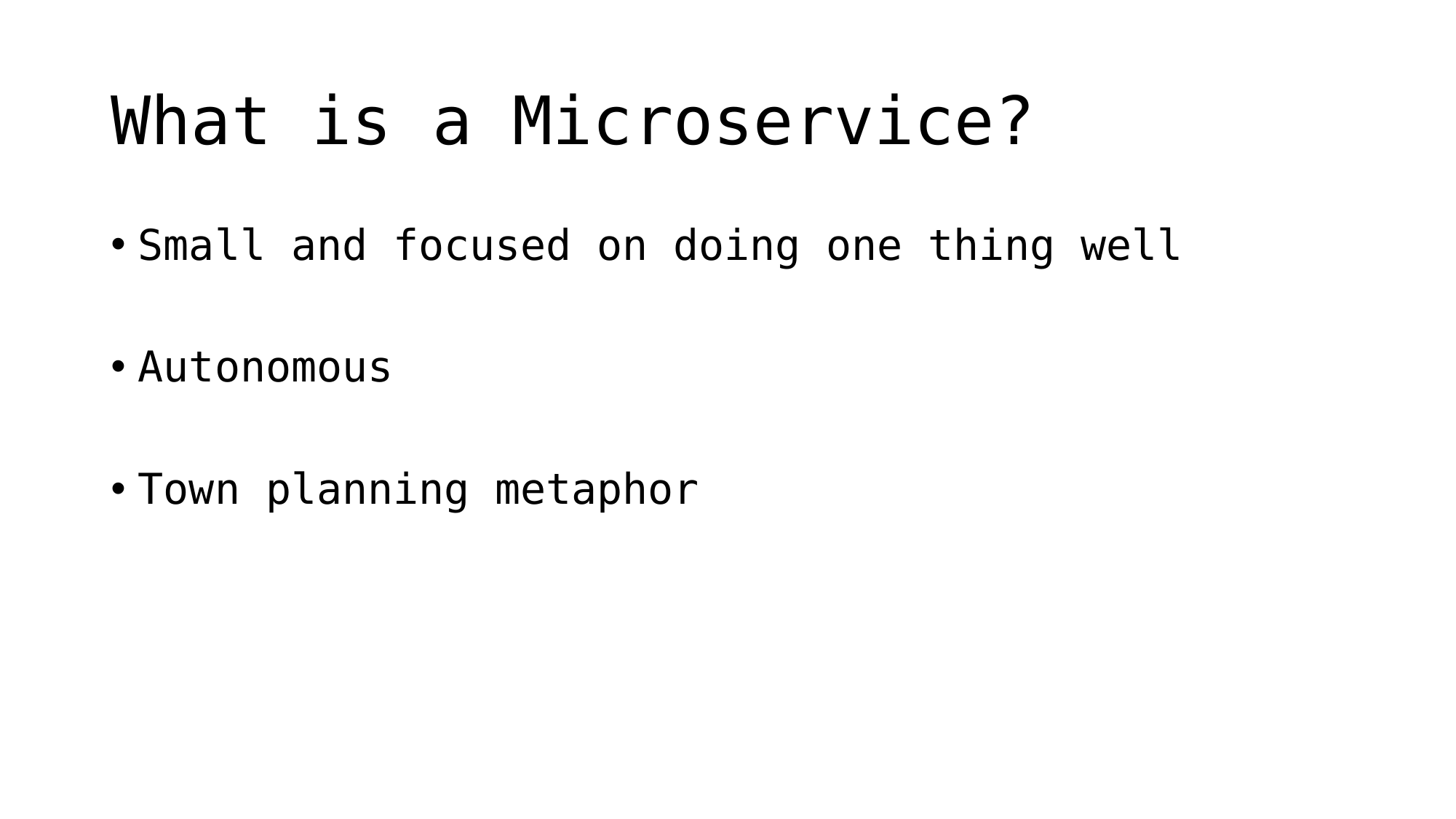

# What is a Microservice?
Small and focused on doing one thing well

Autonomous

Town planning metaphor